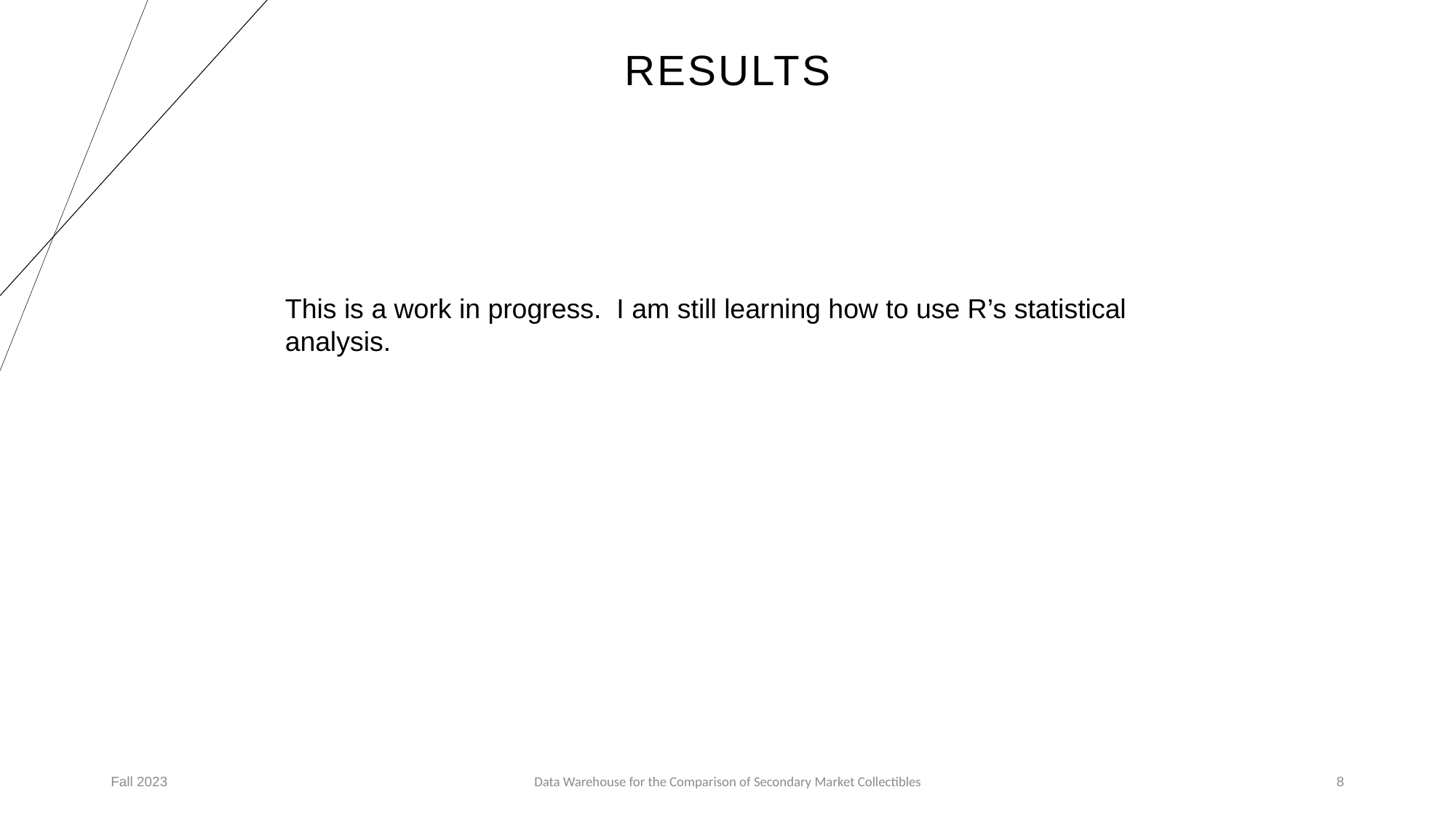

# Results
This is a work in progress.  I am still learning how to use R’s statistical analysis.
Fall 2023
Data Warehouse for the Comparison of Secondary Market Collectibles
8